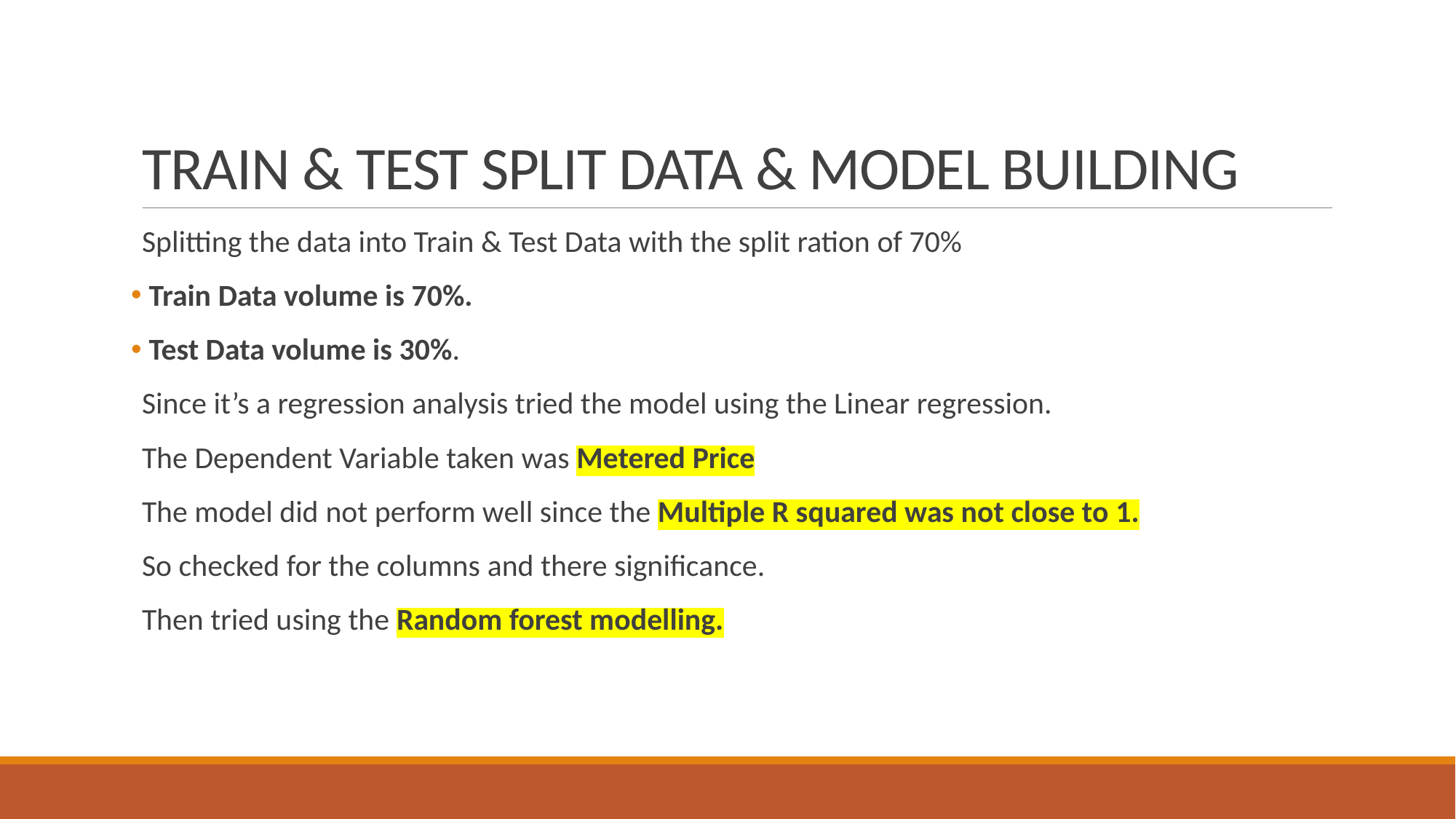

# TRAIN & TEST SPLIT DATA & MODEL BUILDING
Splitting the data into Train & Test Data with the split ration of 70%
 Train Data volume is 70%.
 Test Data volume is 30%.
Since it’s a regression analysis tried the model using the Linear regression.
The Dependent Variable taken was Metered Price
The model did not perform well since the Multiple R squared was not close to 1.
So checked for the columns and there significance.
Then tried using the Random forest modelling.